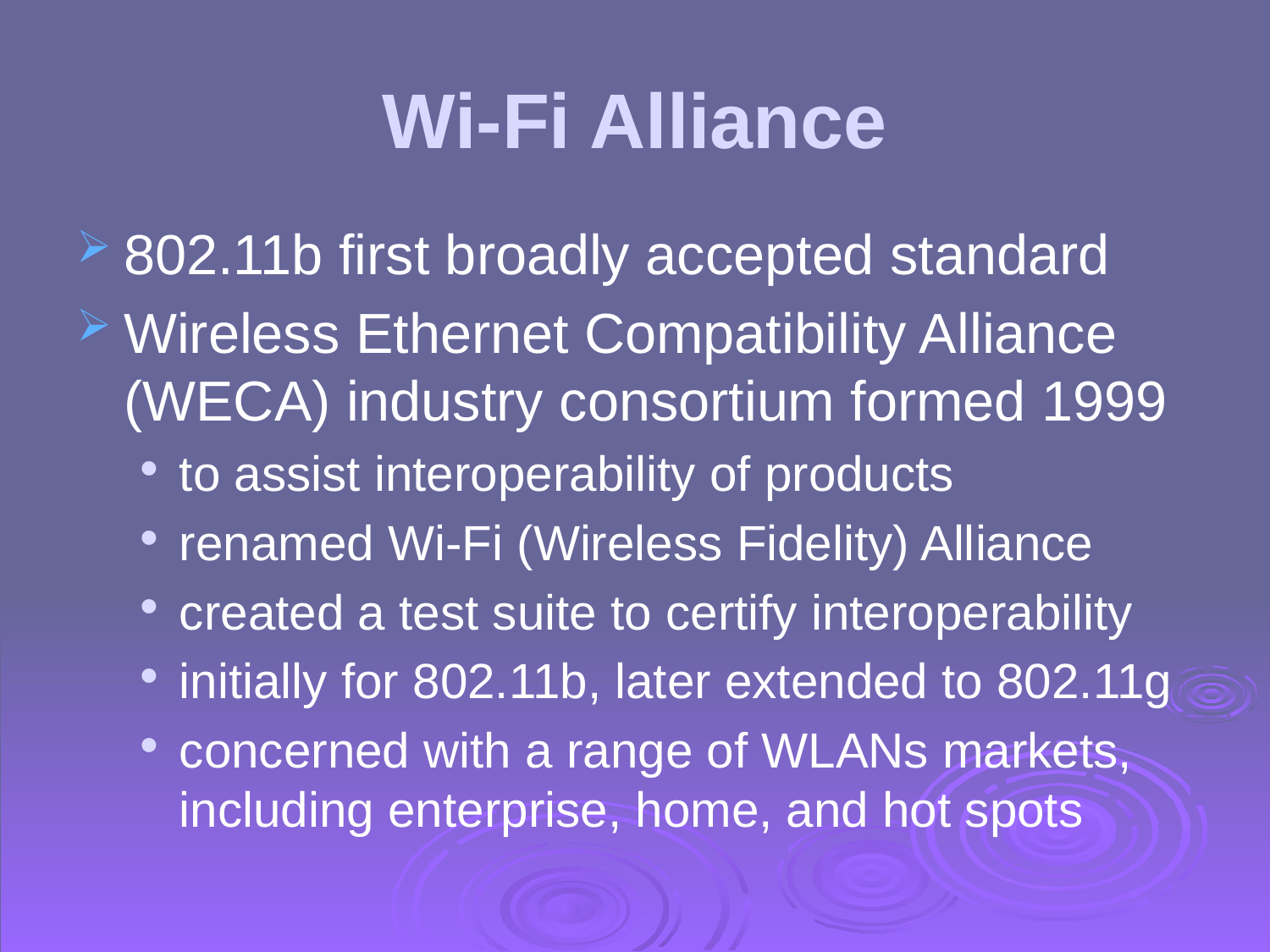

# Wi-Fi Alliance
802.11b first broadly accepted standard
Wireless Ethernet Compatibility Alliance (WECA) industry consortium formed 1999
to assist interoperability of products
renamed Wi-Fi (Wireless Fidelity) Alliance
created a test suite to certify interoperability
initially for 802.11b, later extended to 802.11g
concerned with a range of WLANs markets, including enterprise, home, and hot spots